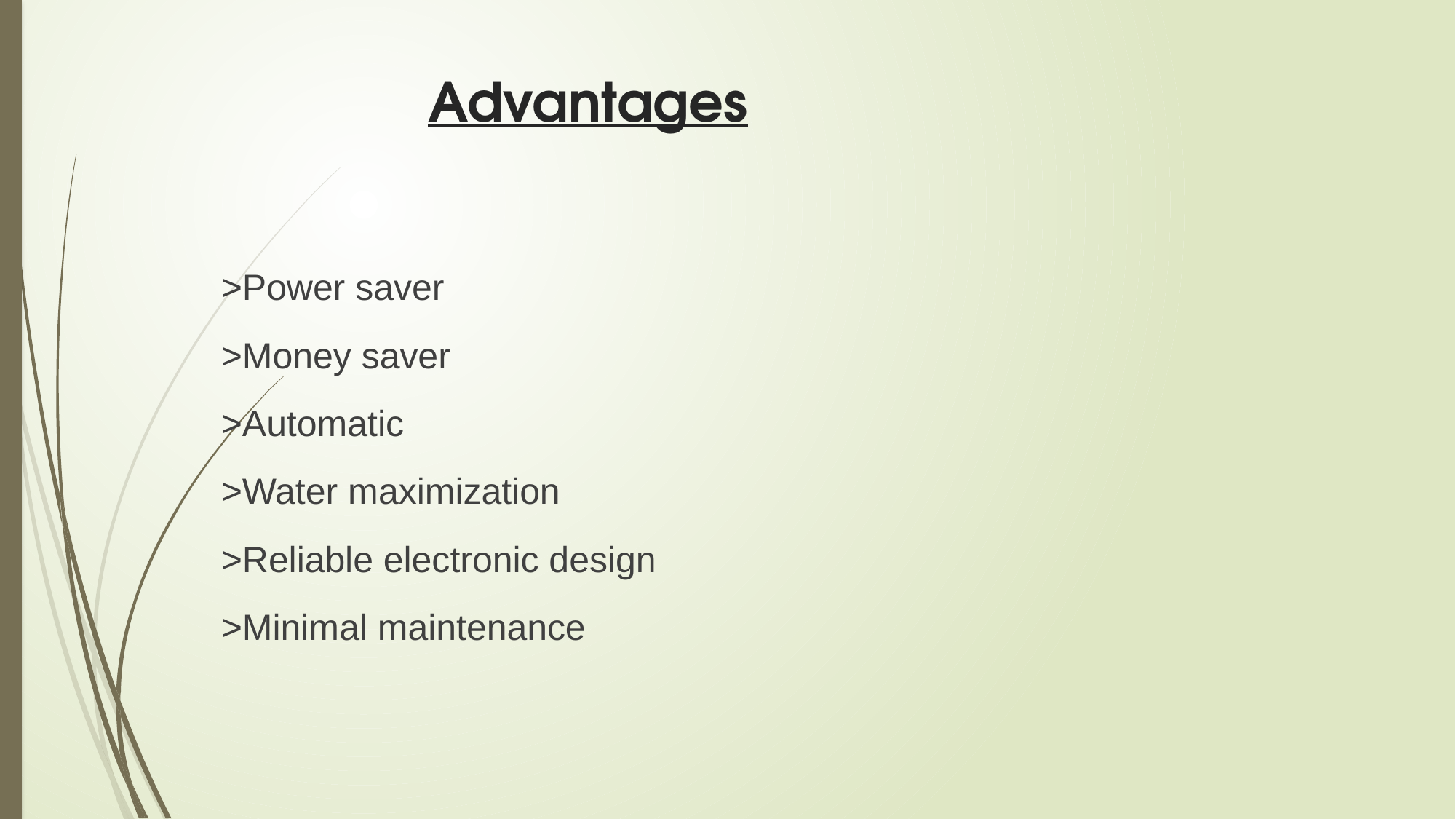

# Advantages
>Power saver
>Money saver
>Automatic
>Water maximization
>Reliable electronic design
>Minimal maintenance